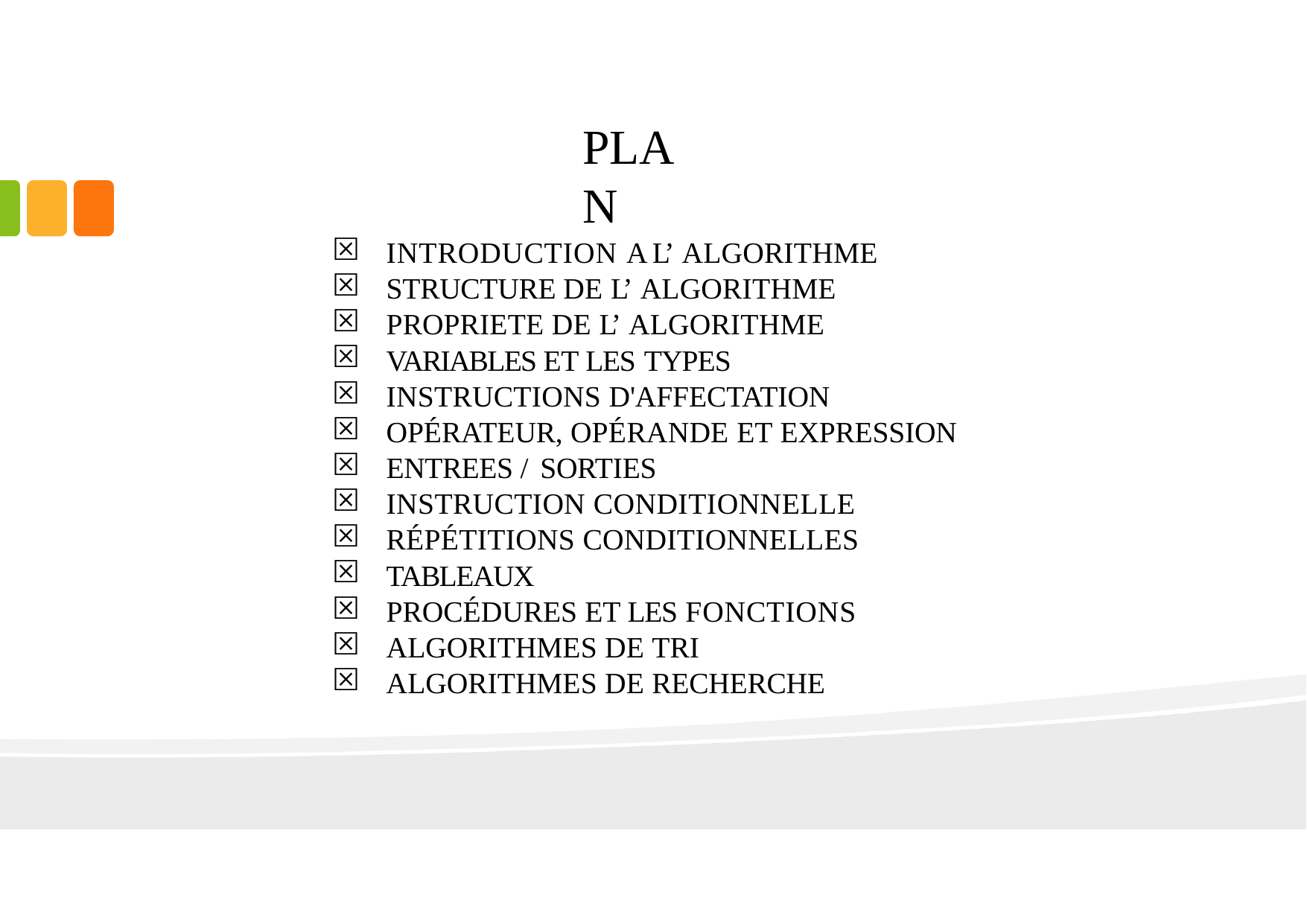

# PLAN
INTRODUCTION A L’ ALGORITHME
STRUCTURE DE L’ ALGORITHME
PROPRIETE DE L’ ALGORITHME
VARIABLES ET LES TYPES
INSTRUCTIONS D'AFFECTATION
OPÉRATEUR, OPÉRANDE ET EXPRESSION
ENTREES / SORTIES
INSTRUCTION CONDITIONNELLE
RÉPÉTITIONS CONDITIONNELLES
TABLEAUX
PROCÉDURES ET LES FONCTIONS
ALGORITHMES DE TRI
ALGORITHMES DE RECHERCHE